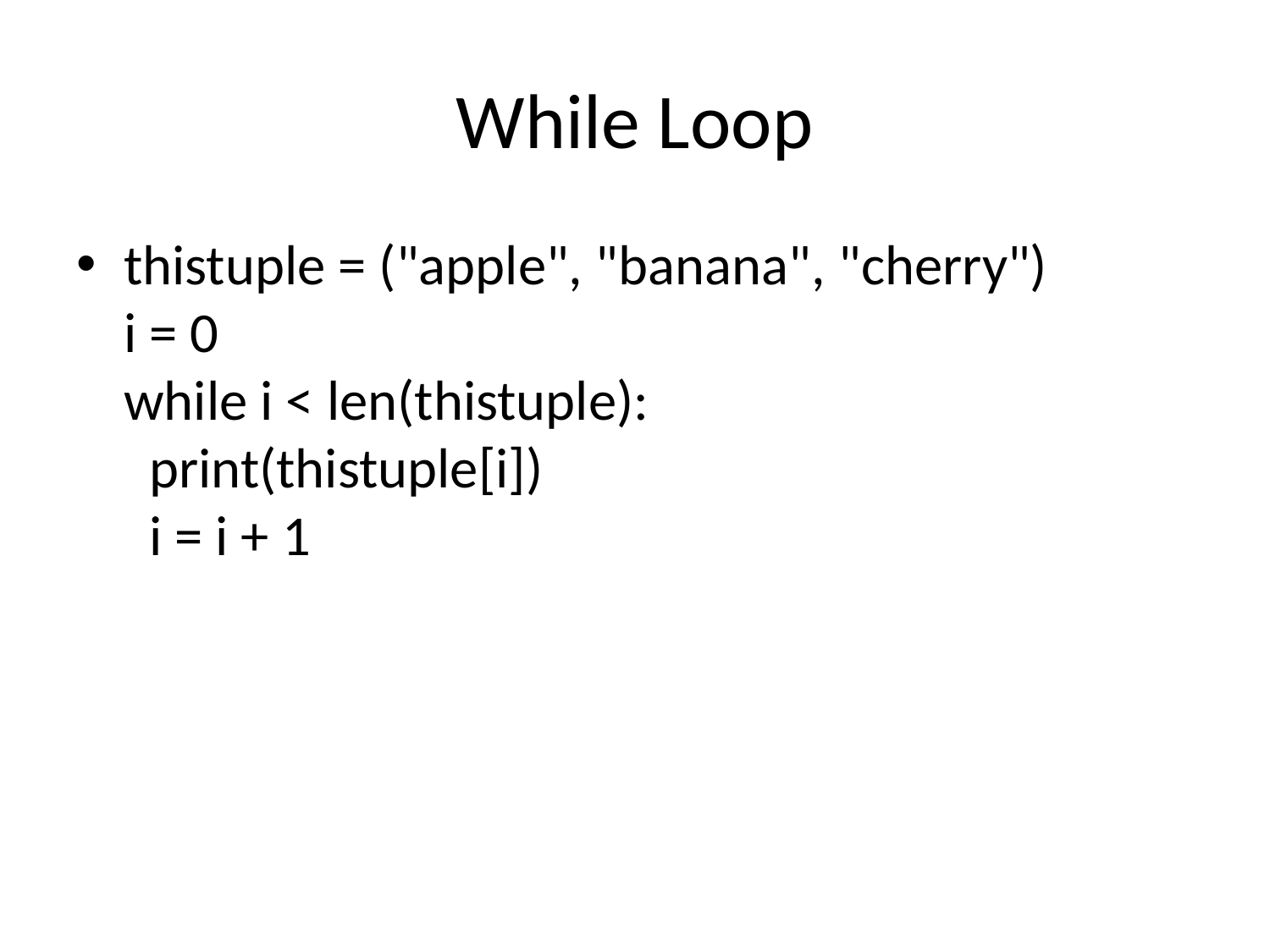

# While Loop
thistuple = ("apple", "banana", "cherry")
i = 0
while i < len(thistuple):
  print(thistuple[i])
  i = i + 1